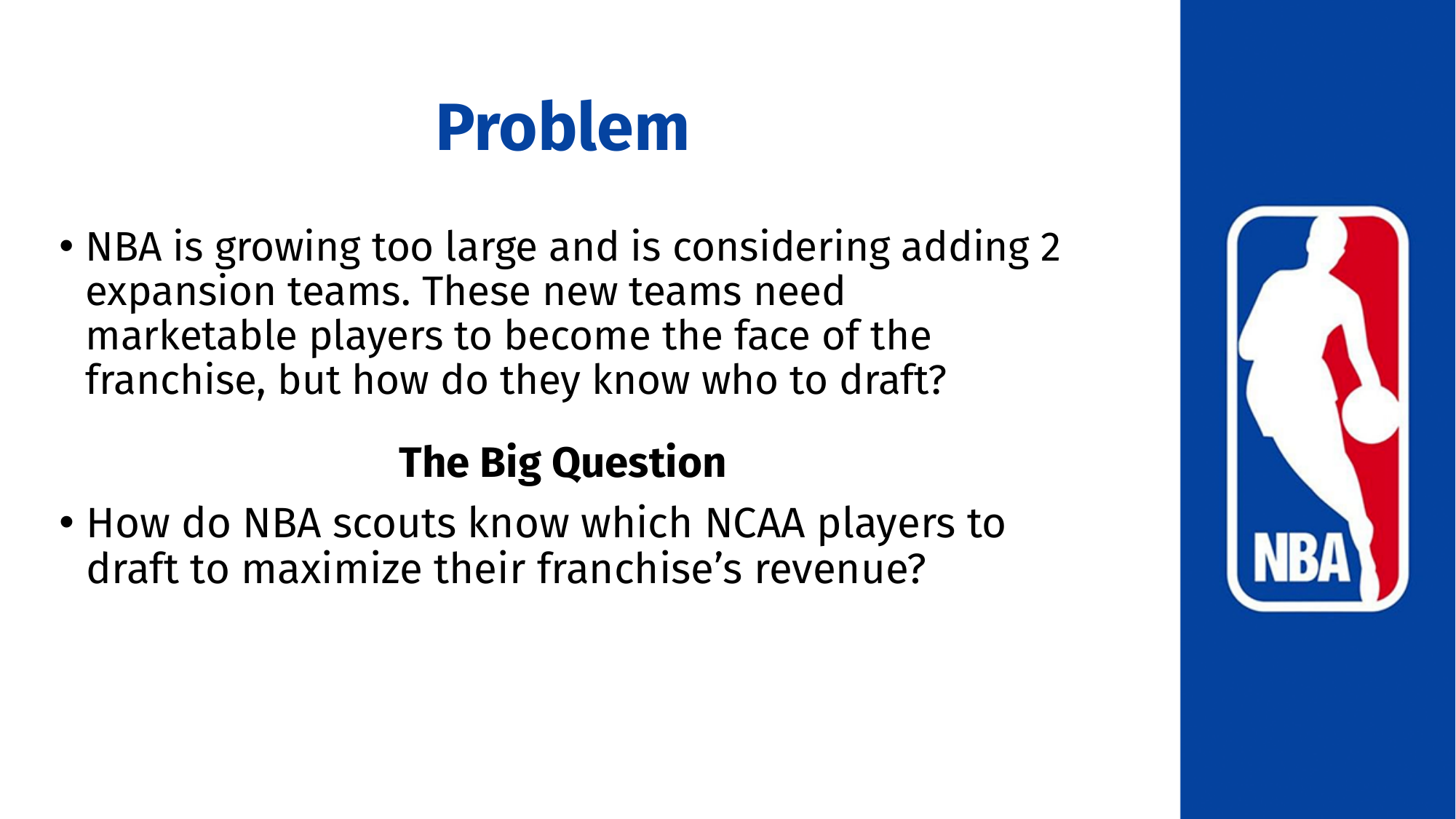

# Problem
NBA is growing too large and is considering adding 2 expansion teams. These new teams need marketable players to become the face of the franchise, but how do they know who to draft?
The Big Question
How do NBA scouts know which NCAA players to draft to maximize their franchise’s revenue?